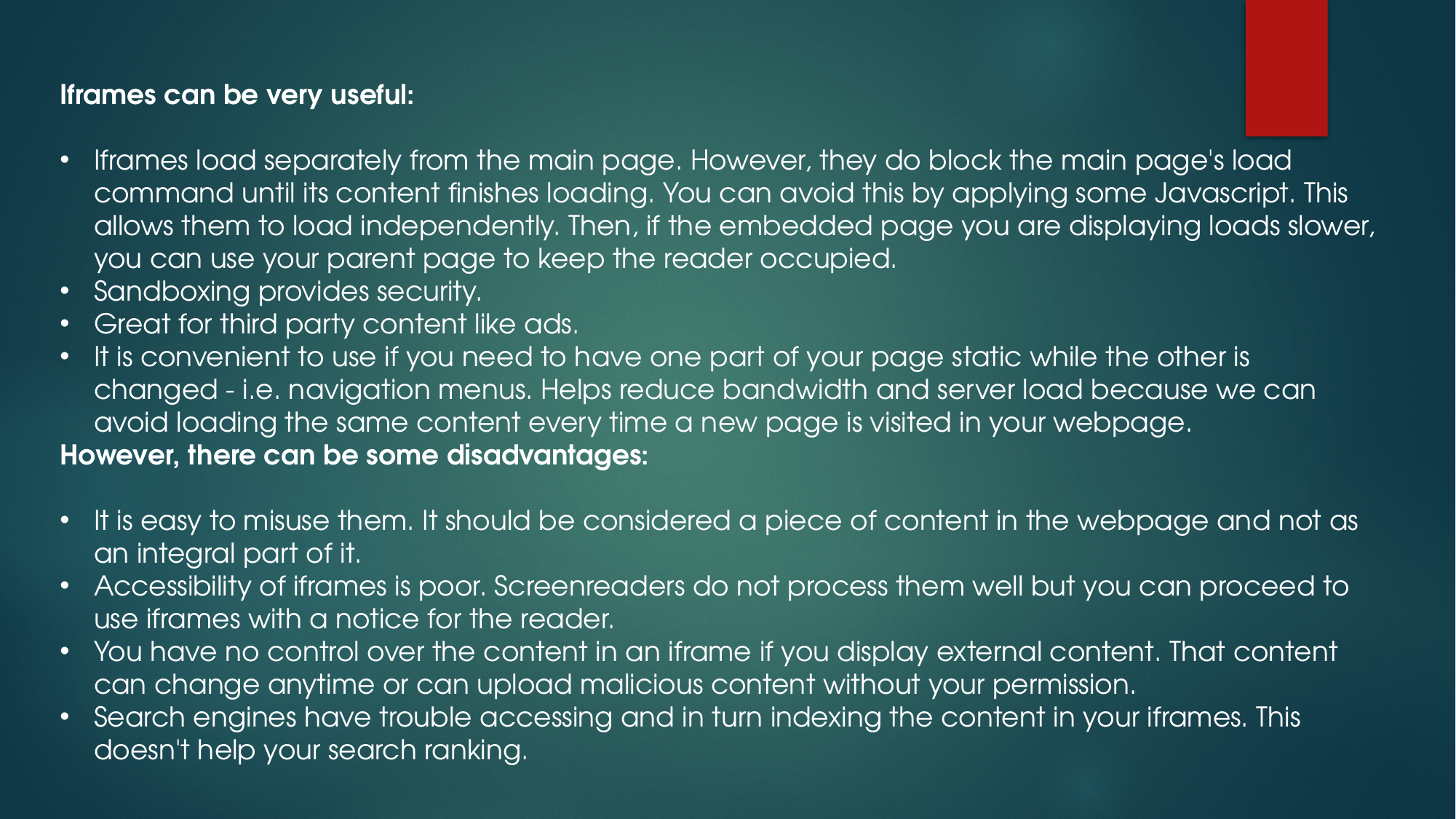

Iframes can be very useful:

Iframes load separately from the main page. However, they do block the main page's load command until its content finishes loading. You can avoid this by applying some Javascript. This allows them to load independently. Then, if the embedded page you are displaying loads slower, you can use your parent page to keep the reader occupied.
Sandboxing provides security.
Great for third party content like ads.
It is convenient to use if you need to have one part of your page static while the other is changed - i.e. navigation menus. Helps reduce bandwidth and server load because we can avoid loading the same content every time a new page is visited in your webpage.
However, there can be some disadvantages:

It is easy to misuse them. It should be considered a piece of content in the webpage and not as an integral part of it.
Accessibility of iframes is poor. Screenreaders do not process them well but you can proceed to use iframes with a notice for the reader.
You have no control over the content in an iframe if you display external content. That content can change anytime or can upload malicious content without your permission.
Search engines have trouble accessing and in turn indexing the content in your iframes. This doesn't help your search ranking.